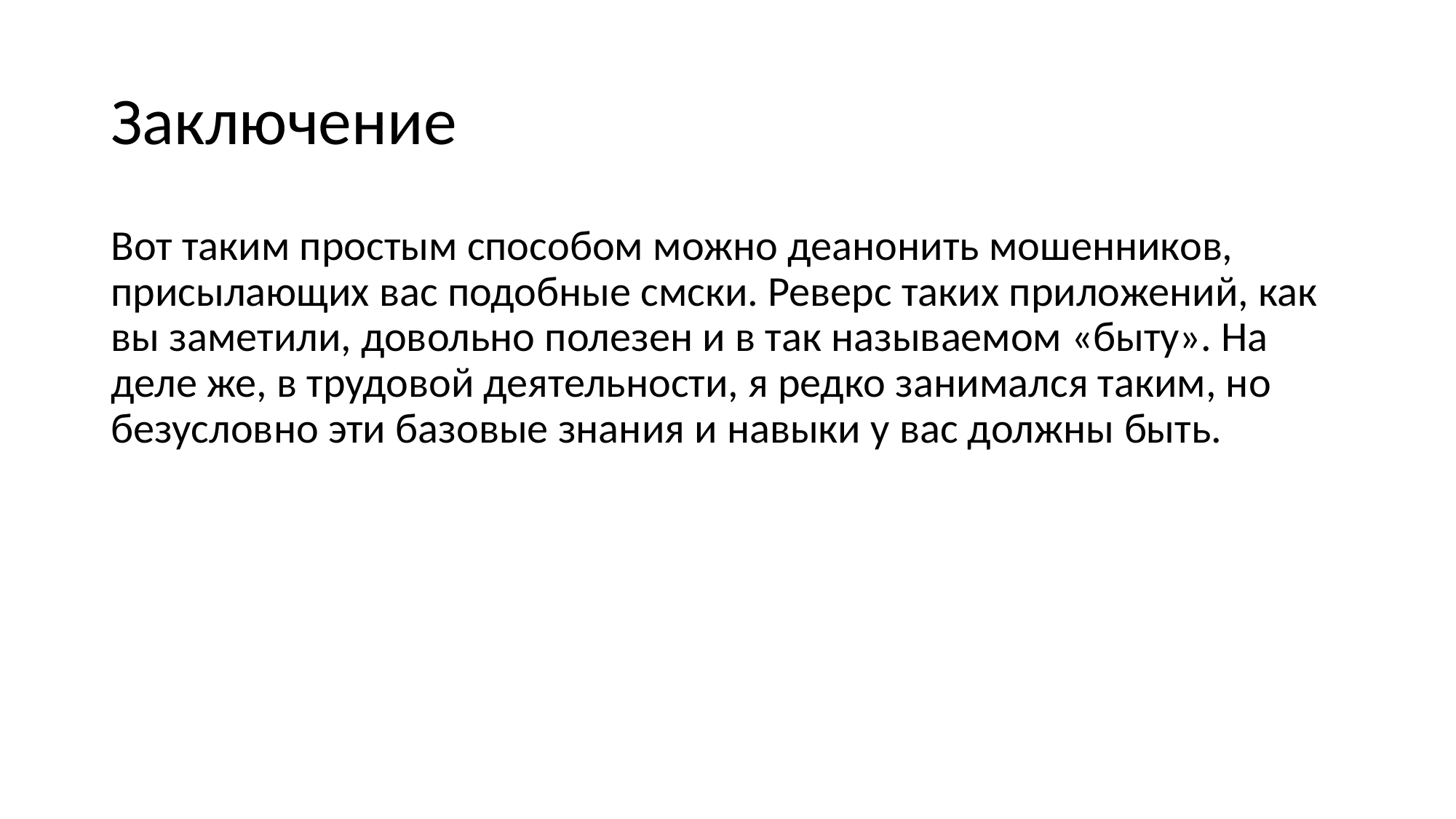

# Заключение
Вот таким простым способом можно деанонить мошенников, присылающих вас подобные смски. Реверс таких приложений, как вы заметили, довольно полезен и в так называемом «быту». На деле же, в трудовой деятельности, я редко занимался таким, но безусловно эти базовые знания и навыки у вас должны быть.